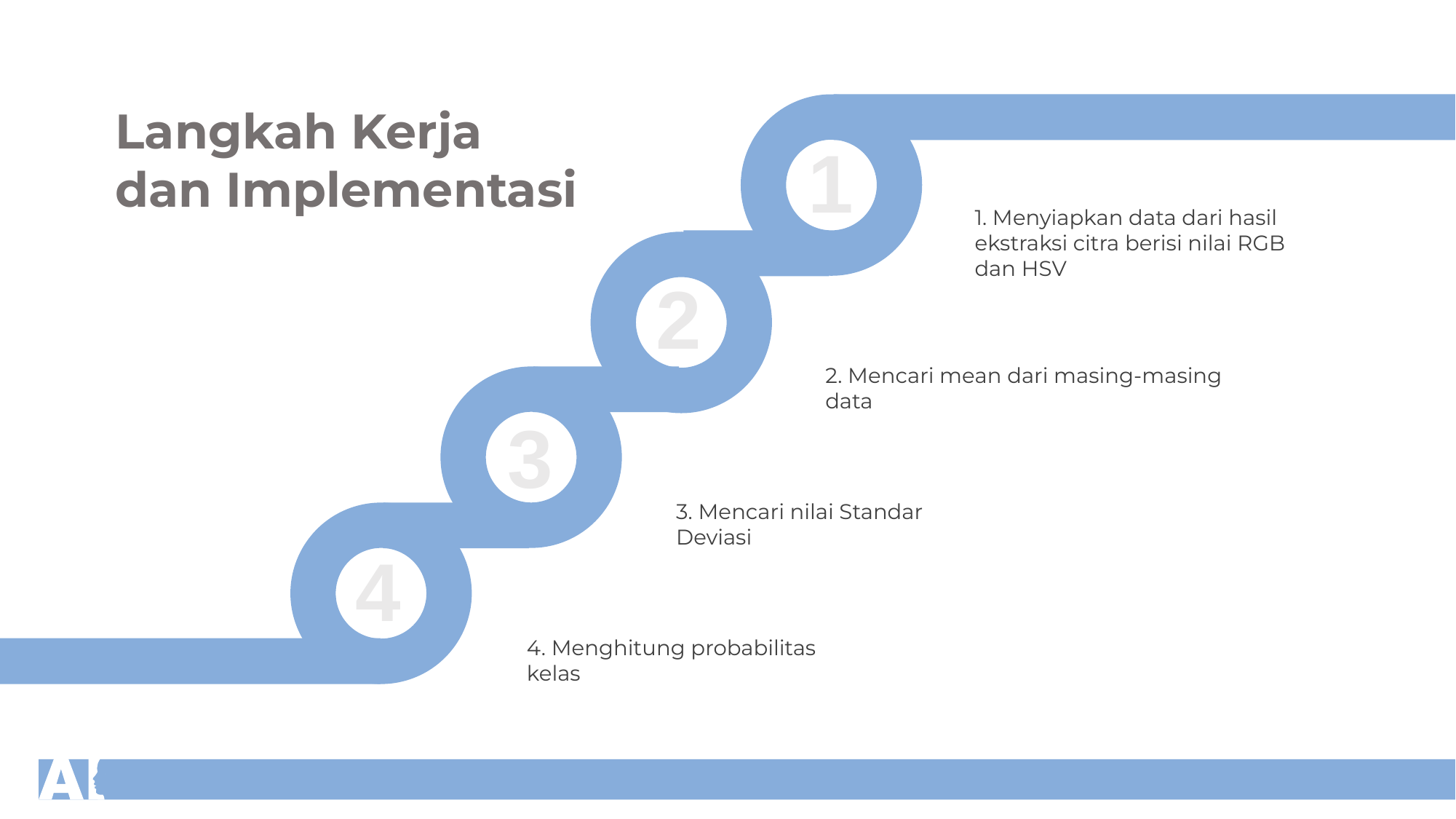

Langkah Kerja dan Implementasi

1
1. Menyiapkan data dari hasil ekstraksi citra berisi nilai RGB dan HSV

2
2. Mencari mean dari masing-masing data

3
3. Mencari nilai Standar Deviasi

4
4. Menghitung probabilitas kelas